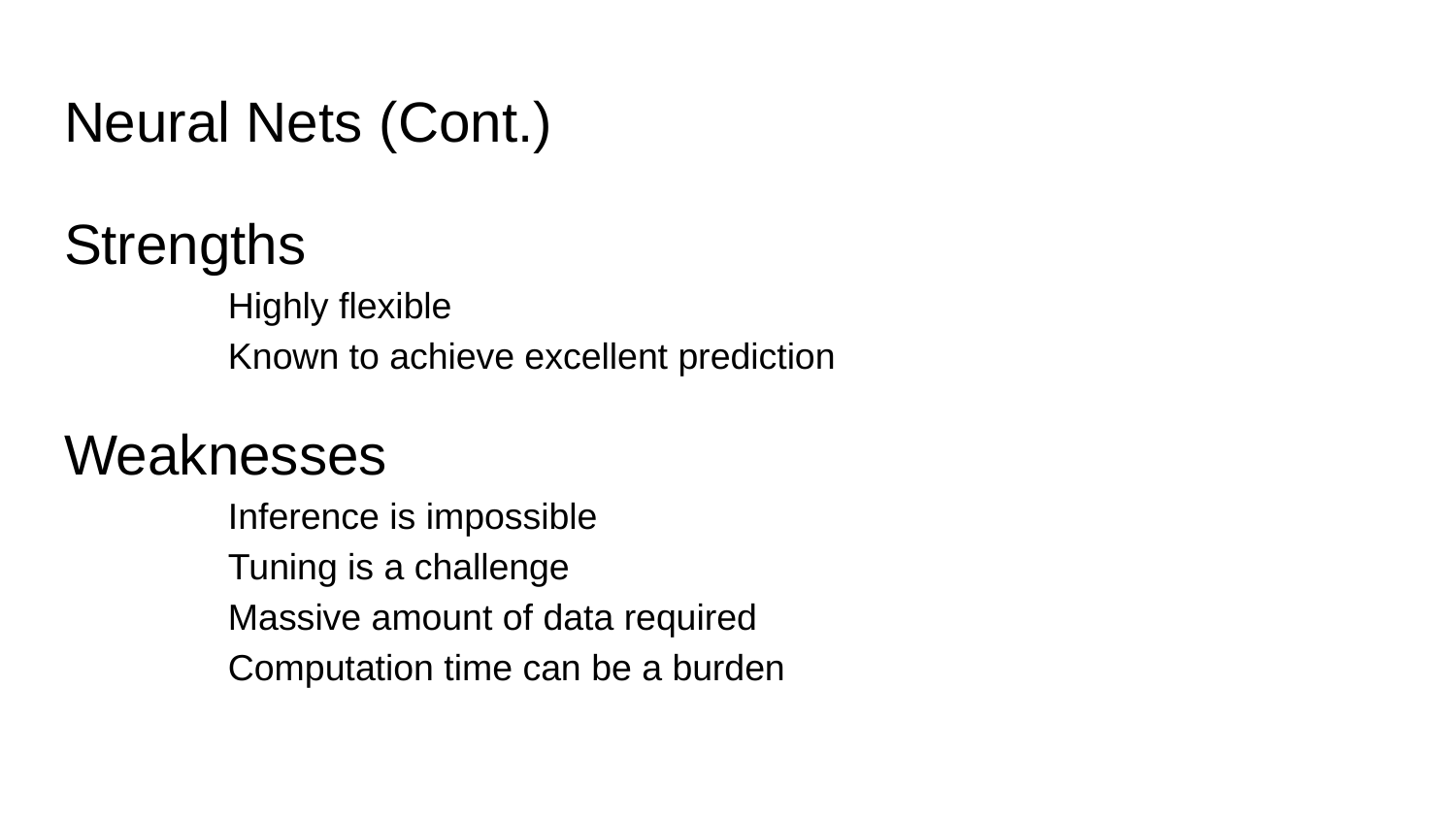

# Neural Nets (Cont.)
Strengths
	Highly flexible
	Known to achieve excellent prediction
Weaknesses
	Inference is impossible
	Tuning is a challenge
	Massive amount of data required
	Computation time can be a burden